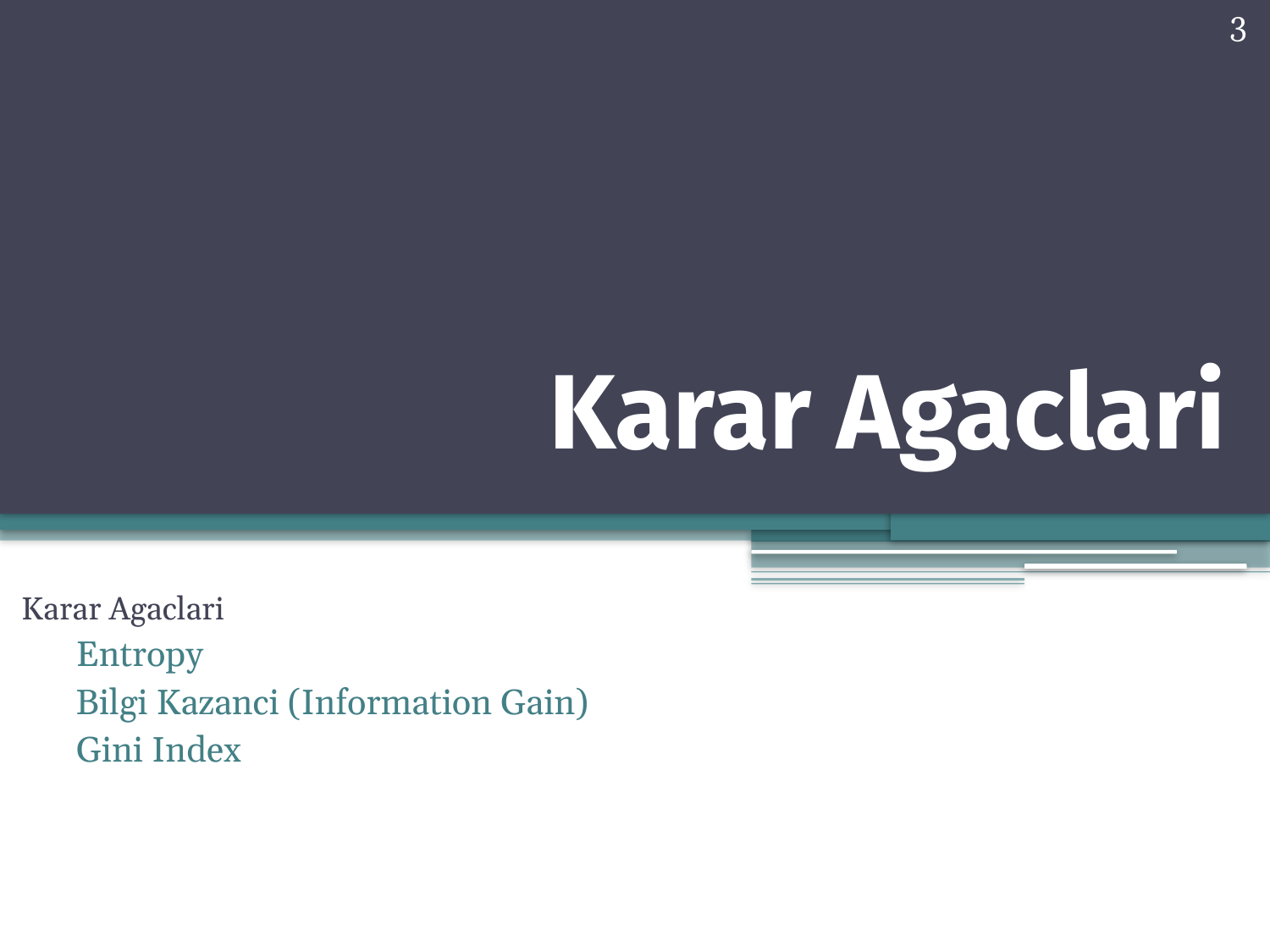

3
# Karar Agaclari
Karar Agaclari
Entropy
Bilgi Kazanci (Information Gain)
Gini Index